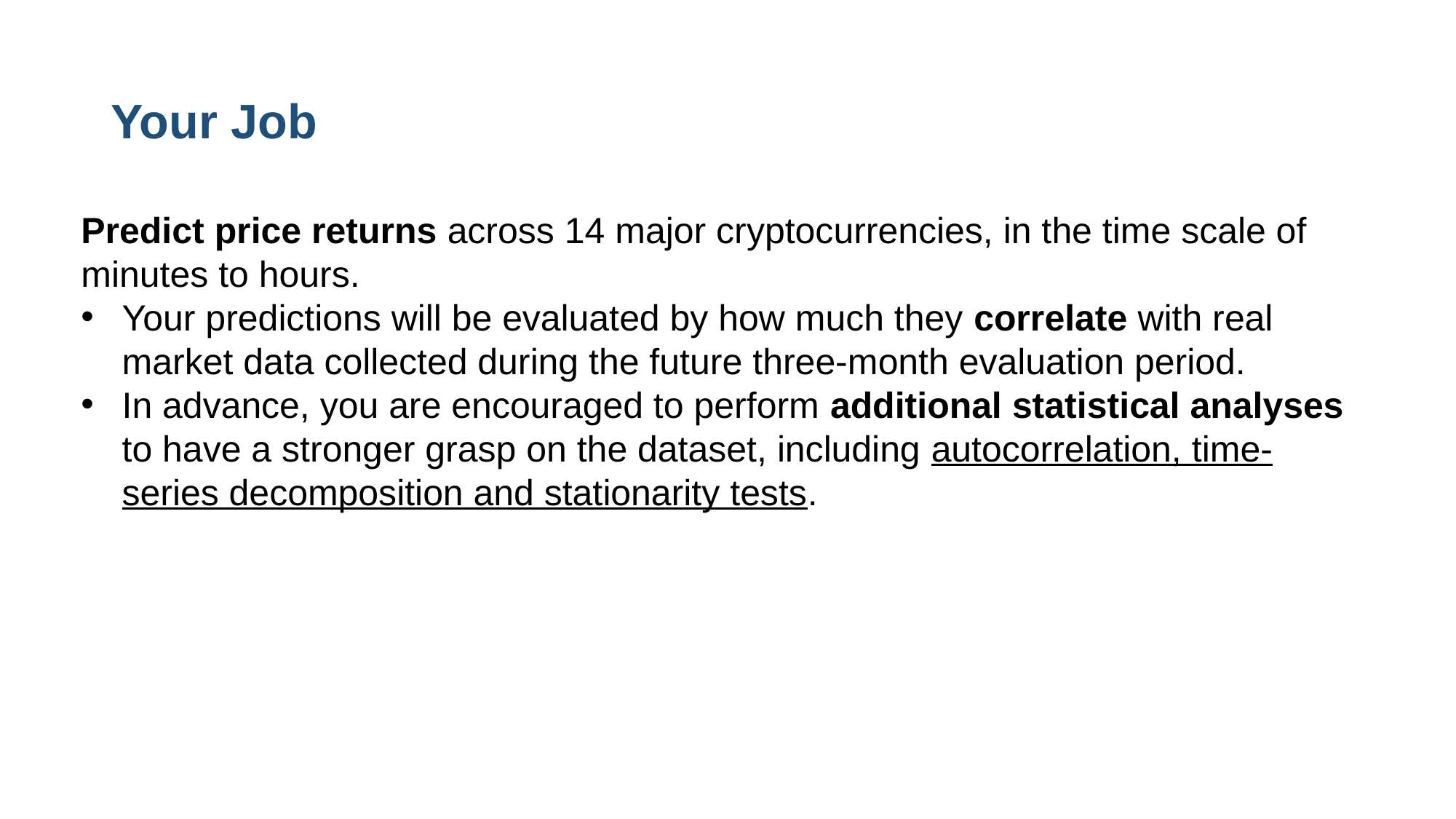

# Your Job

Predict price returns across 14 major cryptocurrencies, in the time scale of minutes to hours.
Your predictions will be evaluated by how much they correlate with real market data collected during the future three-month evaluation period.
In advance, you are encouraged to perform additional statistical analyses to have a stronger grasp on the dataset, including autocorrelation, time-series decomposition and stationarity tests.